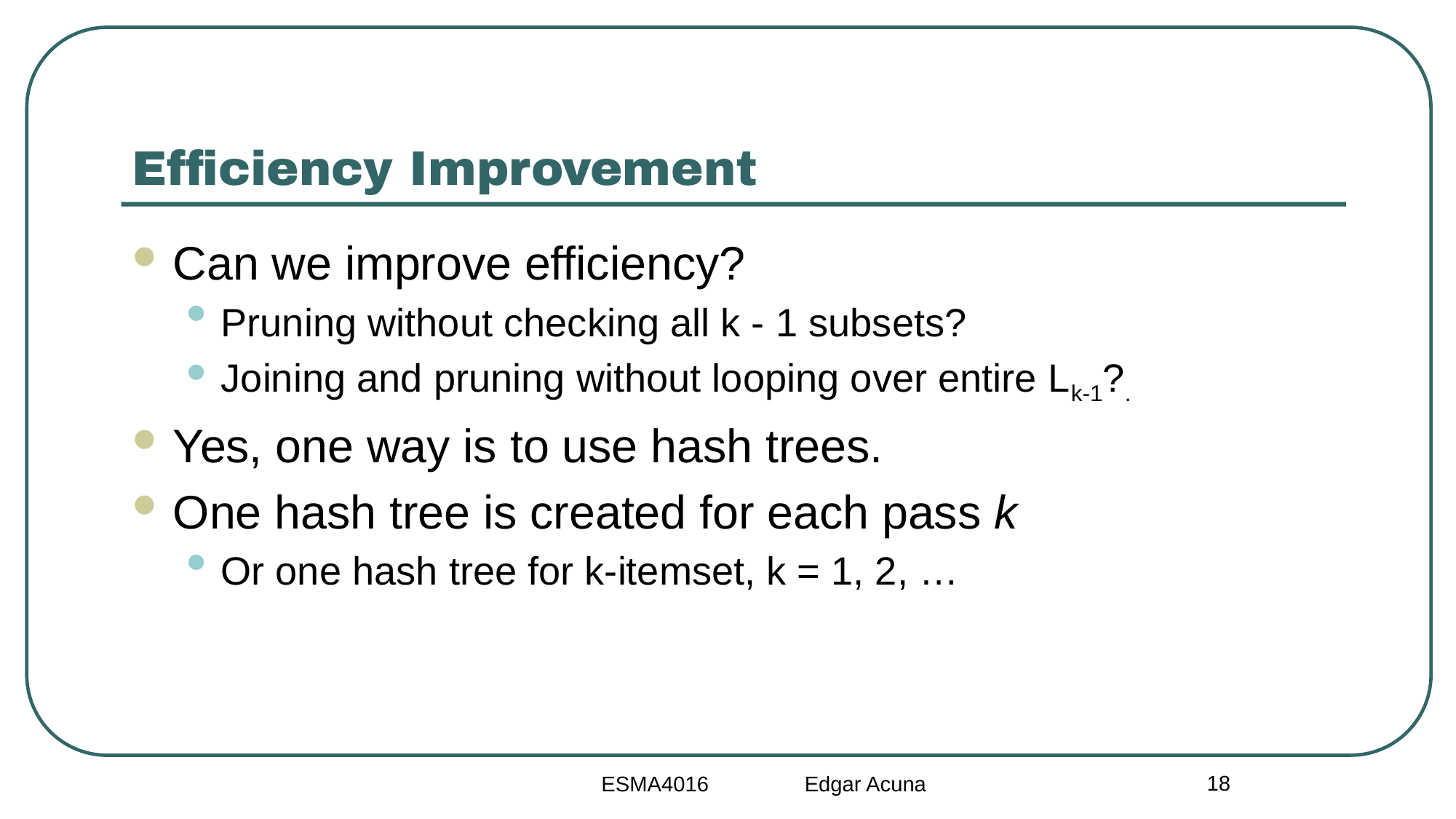

# Efficiency Improvement
Can we improve efficiency?
Pruning without checking all k - 1 subsets?
Joining and pruning without looping over entire Lk-1?.
Yes, one way is to use hash trees.
One hash tree is created for each pass k
Or one hash tree for k-itemset, k = 1, 2, …

18
ESMA4016                Edgar Acuna